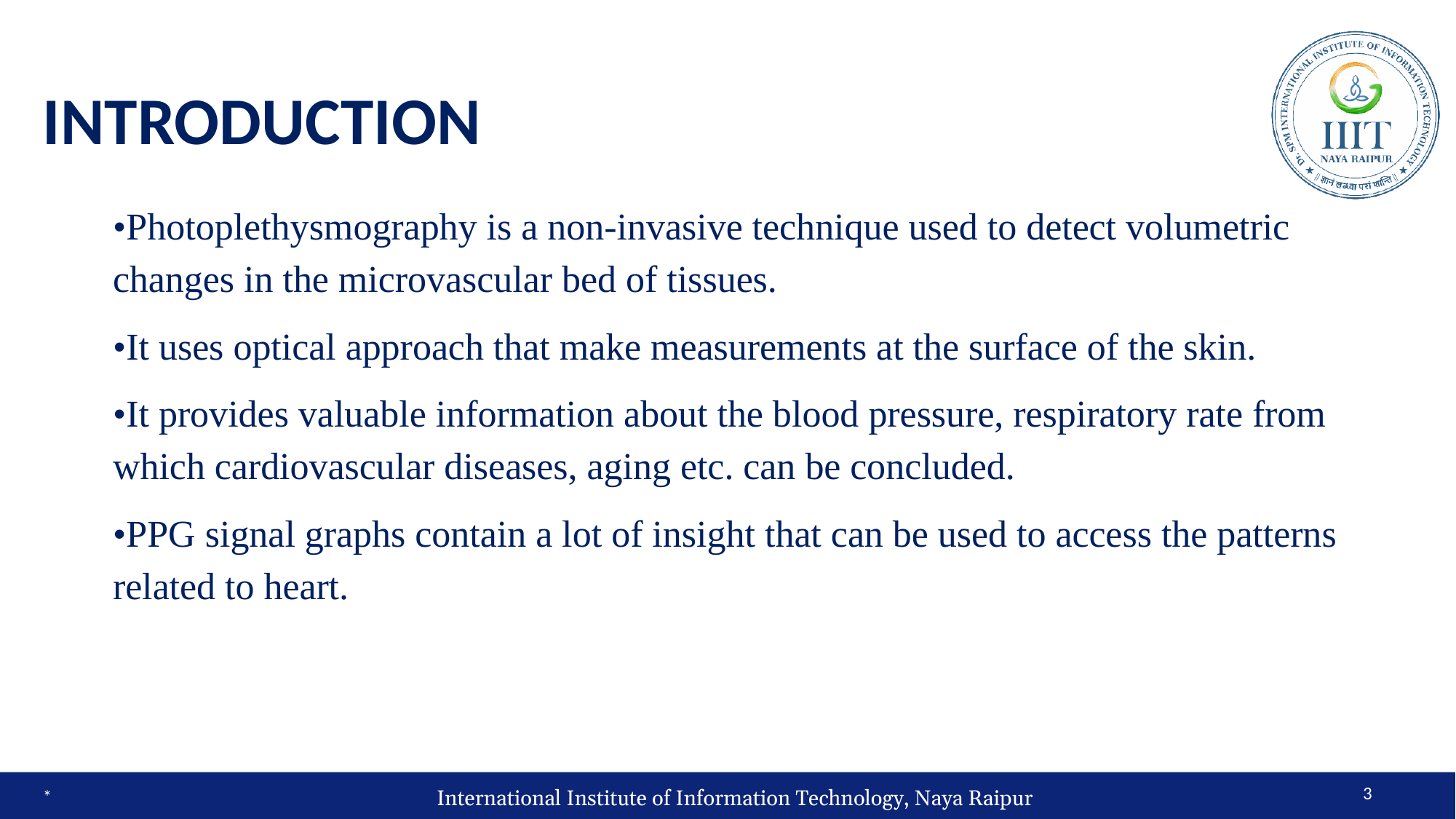

# INTRODUCTION
•Photoplethysmography is a non-invasive technique used to detect volumetric changes in the microvascular bed of tissues.
•It uses optical approach that make measurements at the surface of the skin.
•It provides valuable information about the blood pressure, respiratory rate from which cardiovascular diseases, aging etc. can be concluded.
•PPG signal graphs contain a lot of insight that can be used to access the patterns related to heart.

3
International Institute of Information Technology, Naya Raipur
*